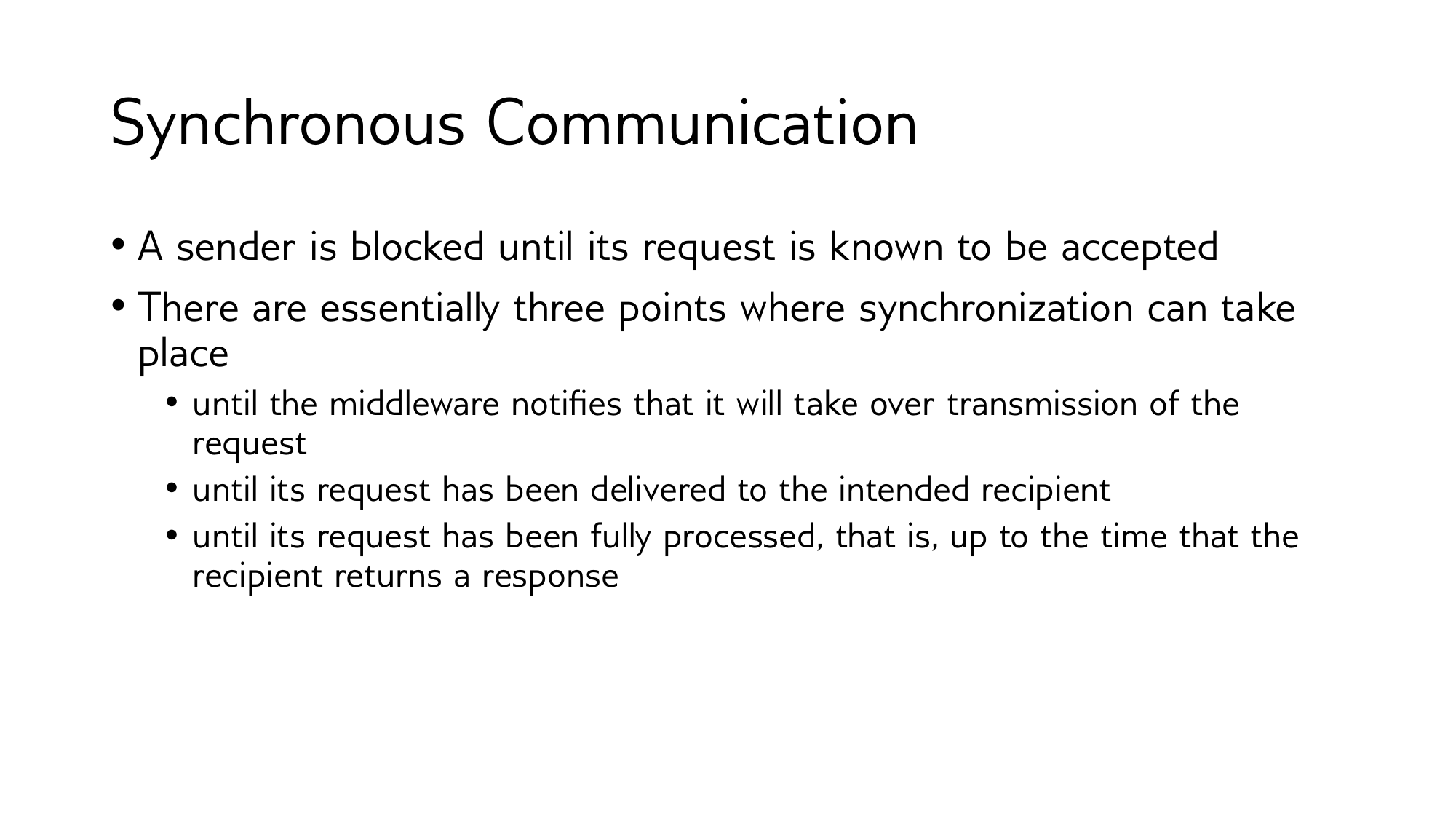

# Synchronous Communication
A sender is blocked until its request is known to be accepted
There are essentially three points where synchronization can take place
until the middleware notifies that it will take over transmission of the request
until its request has been delivered to the intended recipient
until its request has been fully processed, that is, up to the time that the recipient returns a response